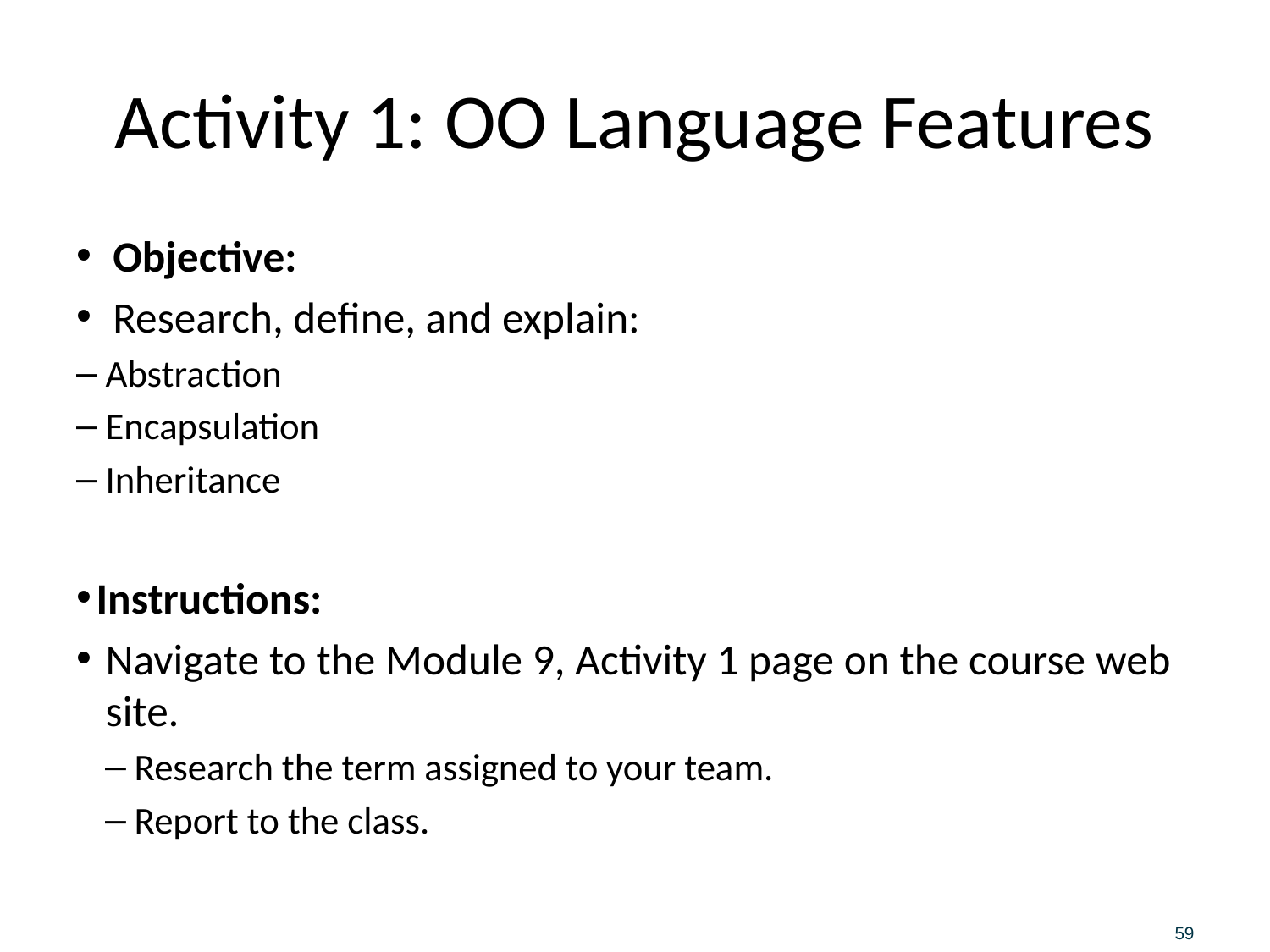

# Activity 1: OO Language Features
Objective:
Research, define, and explain:
Abstraction
Encapsulation
Inheritance

Instructions:
Navigate to the Module 9, Activity 1 page on the course web site.
Research the term assigned to your team.
Report to the class.

59